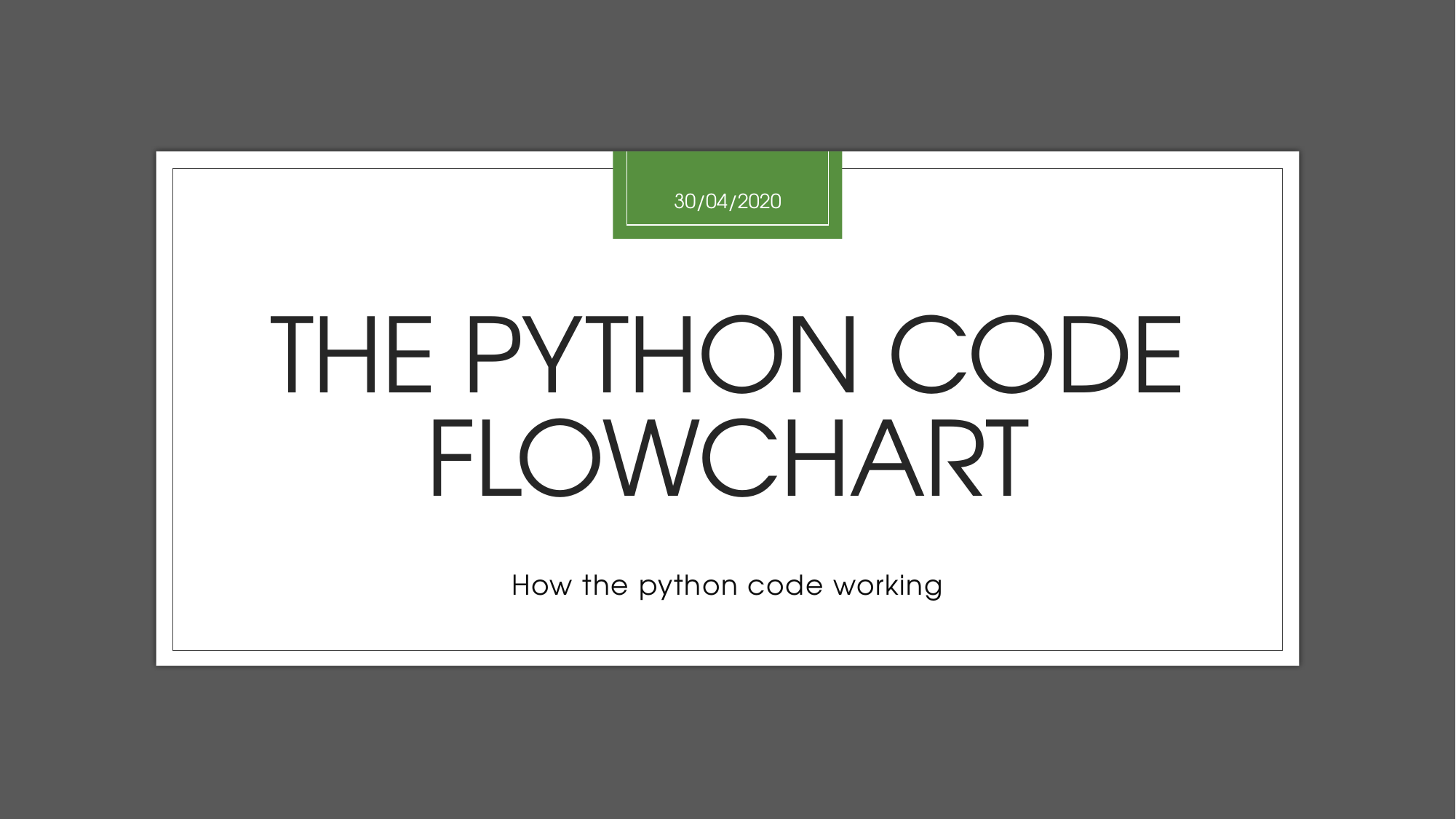

30/04/2020
# The python code flowchart
How the python code working